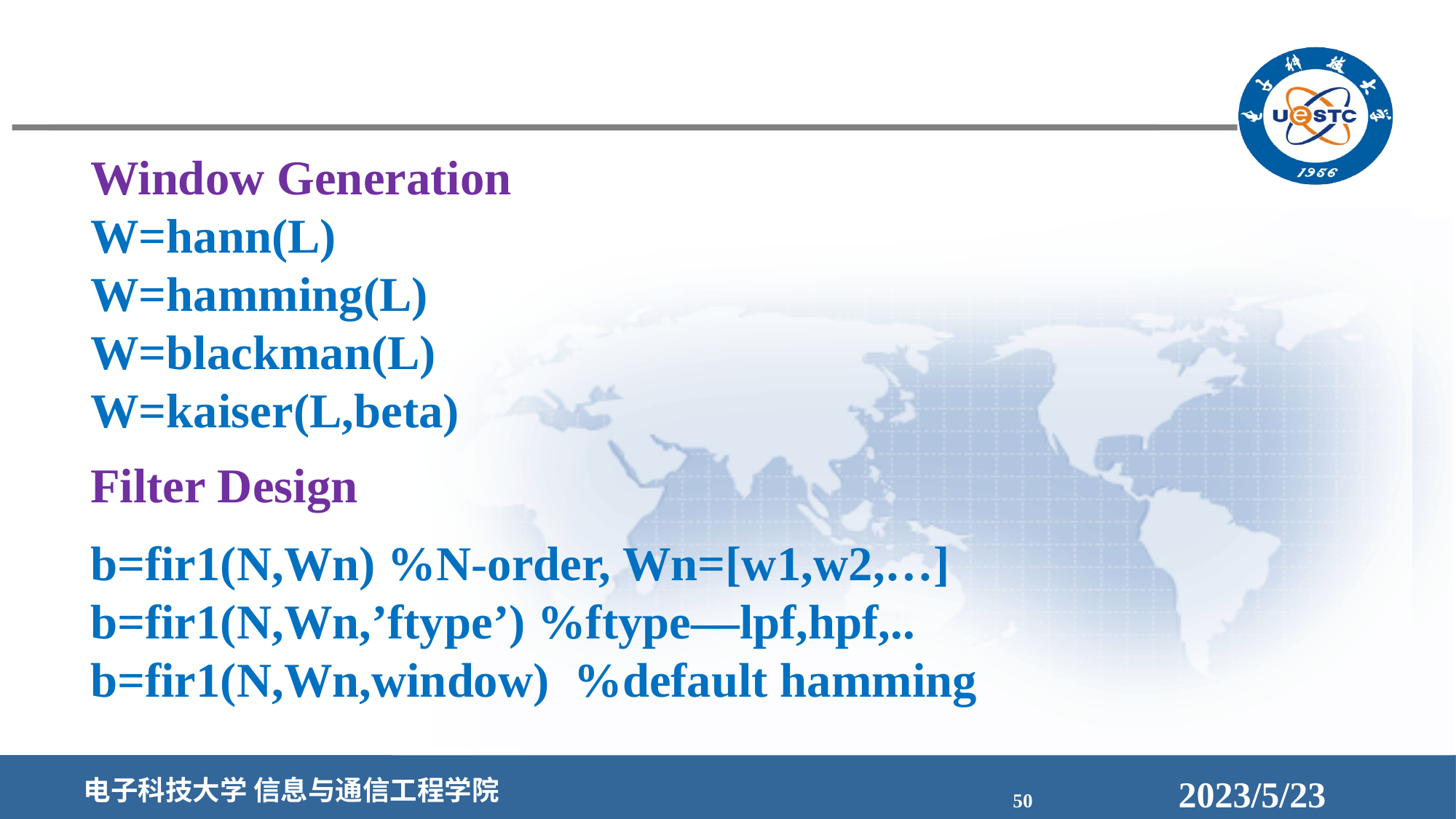

Window Generation
W=hann(L)
W=hamming(L)
W=blackman(L)
W=kaiser(L,beta)
Filter Design
b=fir1(N,Wn) %N-order, Wn=[w1,w2,…]
b=fir1(N,Wn,’ftype’) %ftype—lpf,hpf,..
b=fir1(N,Wn,window)  %default hamming